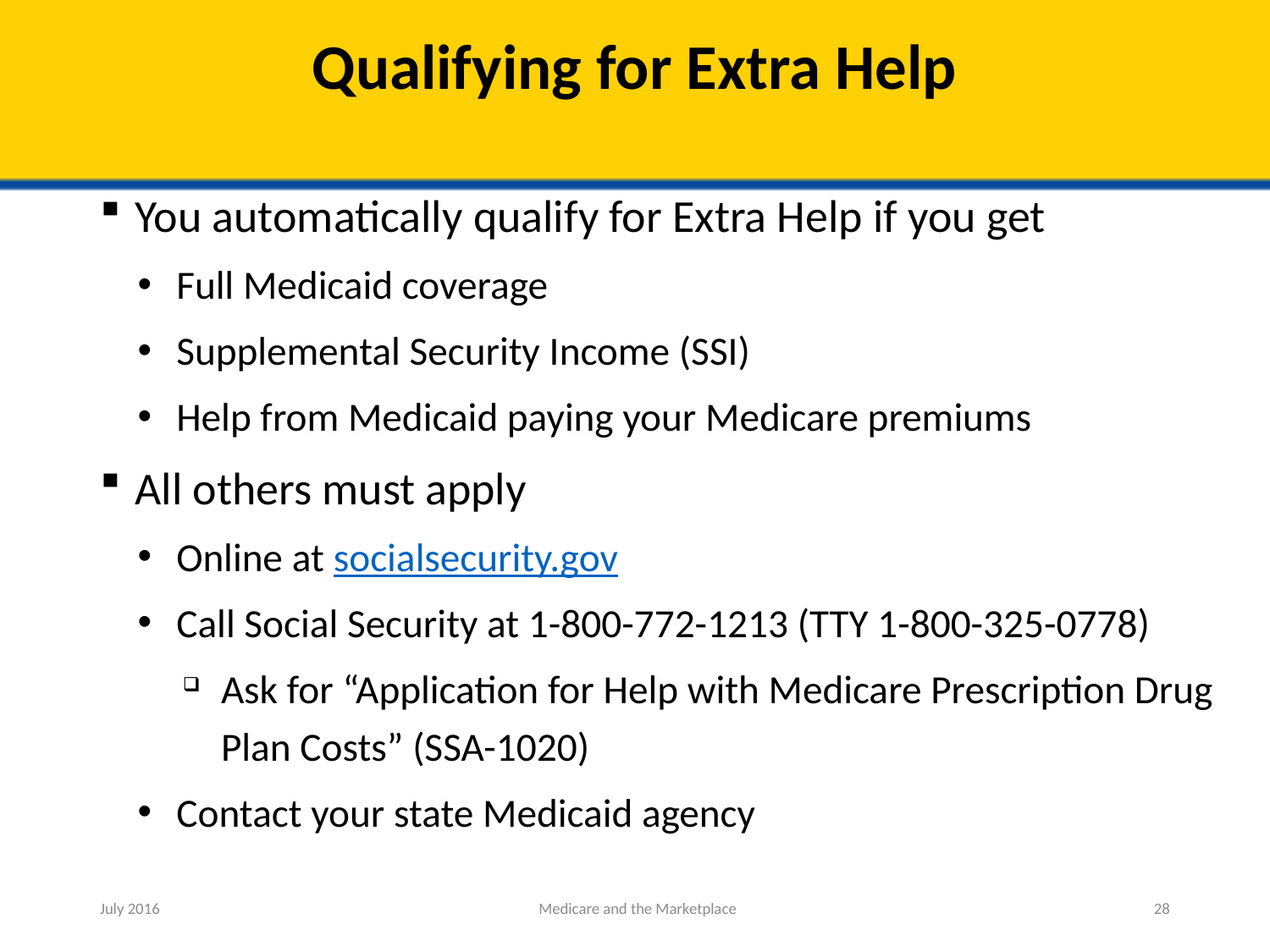

# Qualifying for Extra Help
You automatically qualify for Extra Help if you get
Full Medicaid coverage
Supplemental Security Income (SSI)
Help from Medicaid paying your Medicare premiums
All others must apply
Online at socialsecurity.gov
Call Social Security at 1-800-772-1213 (TTY 1-800-325-0778)
Ask for “Application for Help with Medicare Prescription Drug Plan Costs” (SSA-1020)
Contact your state Medicaid agency
July 2016
Medicare and the Marketplace
28